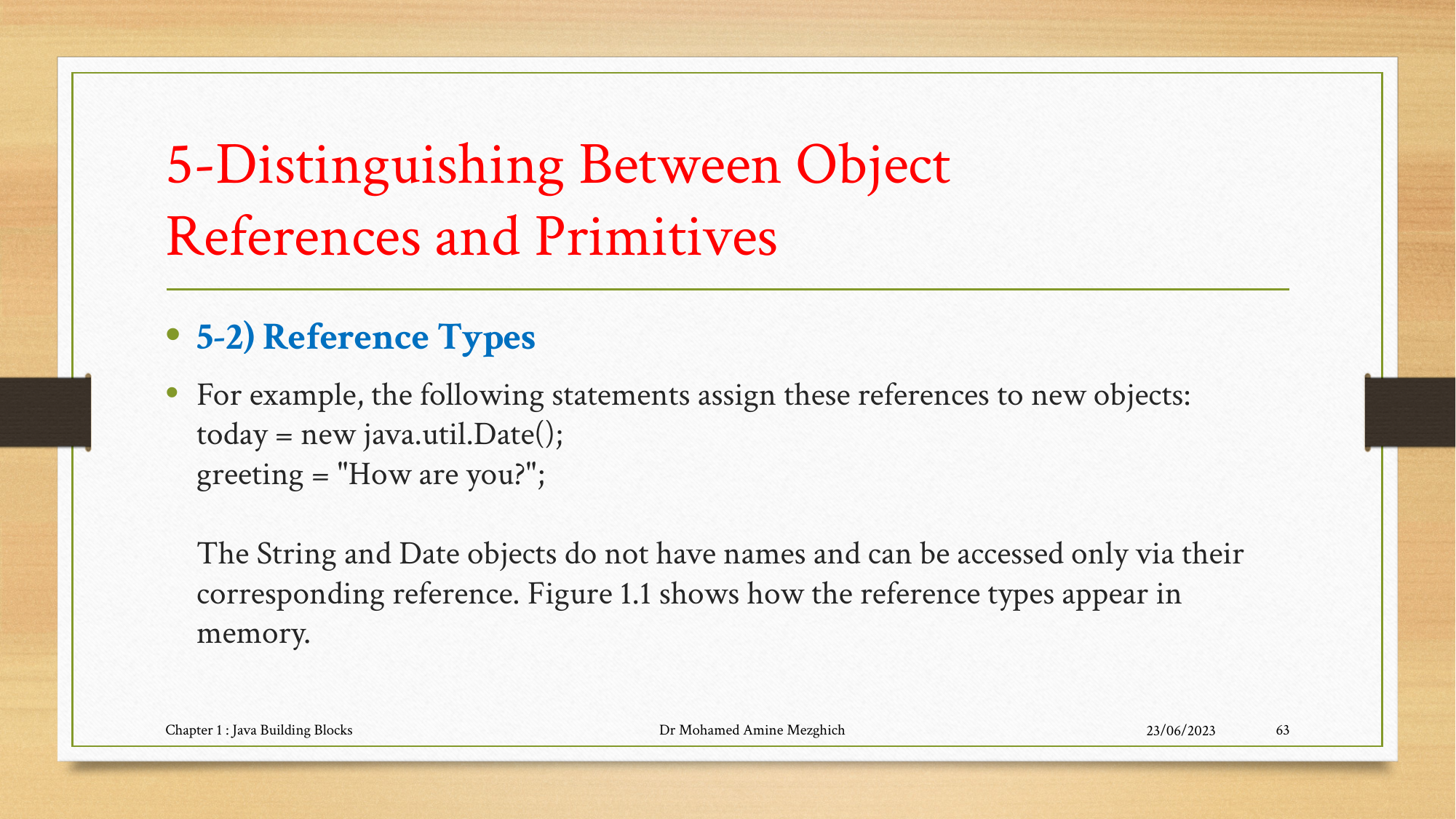

# 5-Distinguishing Between Object References and Primitives
5-2) Reference Types
For example, the following statements assign these references to new objects:
today = new java.util.Date();
greeting = "How are you?";
The String and Date objects do not have names and can be accessed only via their corresponding reference. Figure 1.1 shows how the reference types appear in memory.
Chapter 1 : Java Building Blocks                                                                                         Dr Mohamed Amine Mezghich
23/06/2023
63